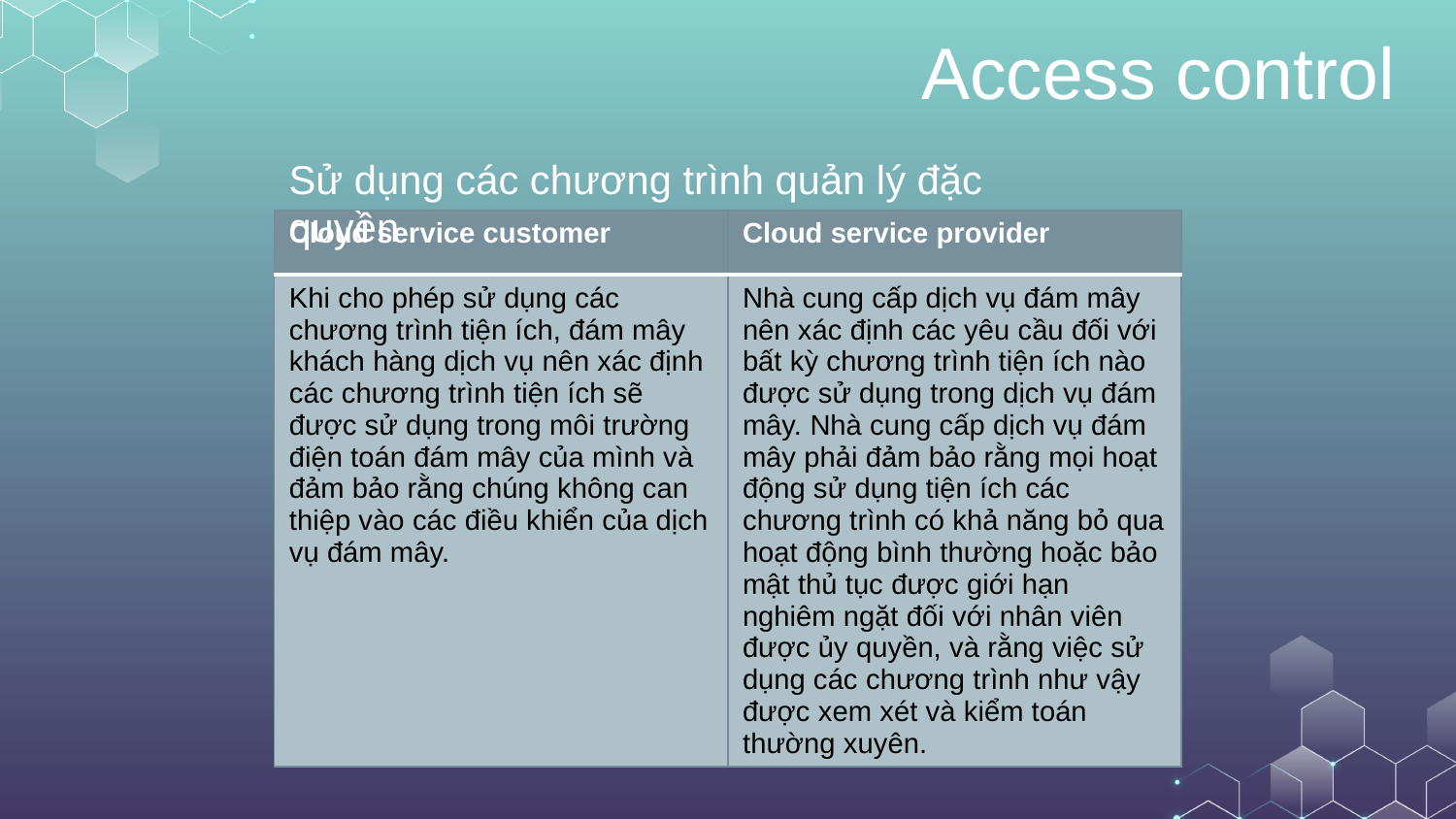

# Access control
Sử dụng các chương trình quản lý đặc quyền

| Cloud service customer | Cloud service provider |
| --- | --- |
| Khi cho phép sử dụng các chương trình tiện ích, đám mây khách hàng dịch vụ nên xác định các chương trình tiện ích sẽ được sử dụng trong môi trường điện toán đám mây của mình và đảm bảo rằng chúng không can thiệp vào các điều khiển của dịch vụ đám mây. | Nhà cung cấp dịch vụ đám mây nên xác định các yêu cầu đối với bất kỳ chương trình tiện ích nào được sử dụng trong dịch vụ đám mây. Nhà cung cấp dịch vụ đám mây phải đảm bảo rằng mọi hoạt động sử dụng tiện ích các chương trình có khả năng bỏ qua hoạt động bình thường hoặc bảo mật thủ tục được giới hạn nghiêm ngặt đối với nhân viên được ủy quyền, và rằng việc sử dụng các chương trình như vậy được xem xét và kiểm toán thường xuyên. |